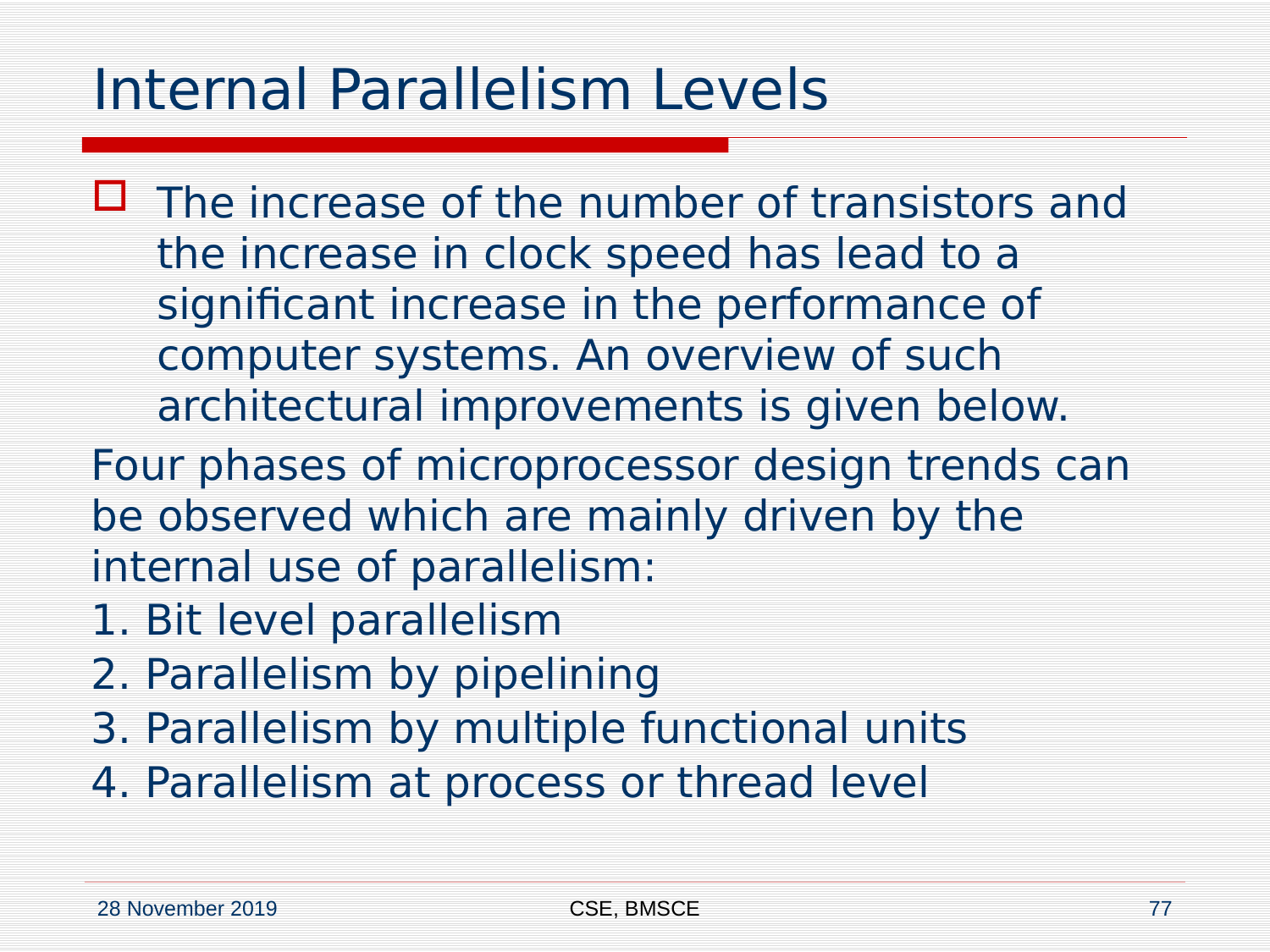

# Internal Parallelism Levels
The increase of the number of transistors and the increase in clock speed has lead to a significant increase in the performance of computer systems. An overview of such architectural improvements is given below.
Four phases of microprocessor design trends can be observed which are mainly driven by the internal use of parallelism:
1. Bit level parallelism
2. Parallelism by pipelining
3. Parallelism by multiple functional units
4. Parallelism at process or thread level
CSE, BMSCE
77
28 November 2019